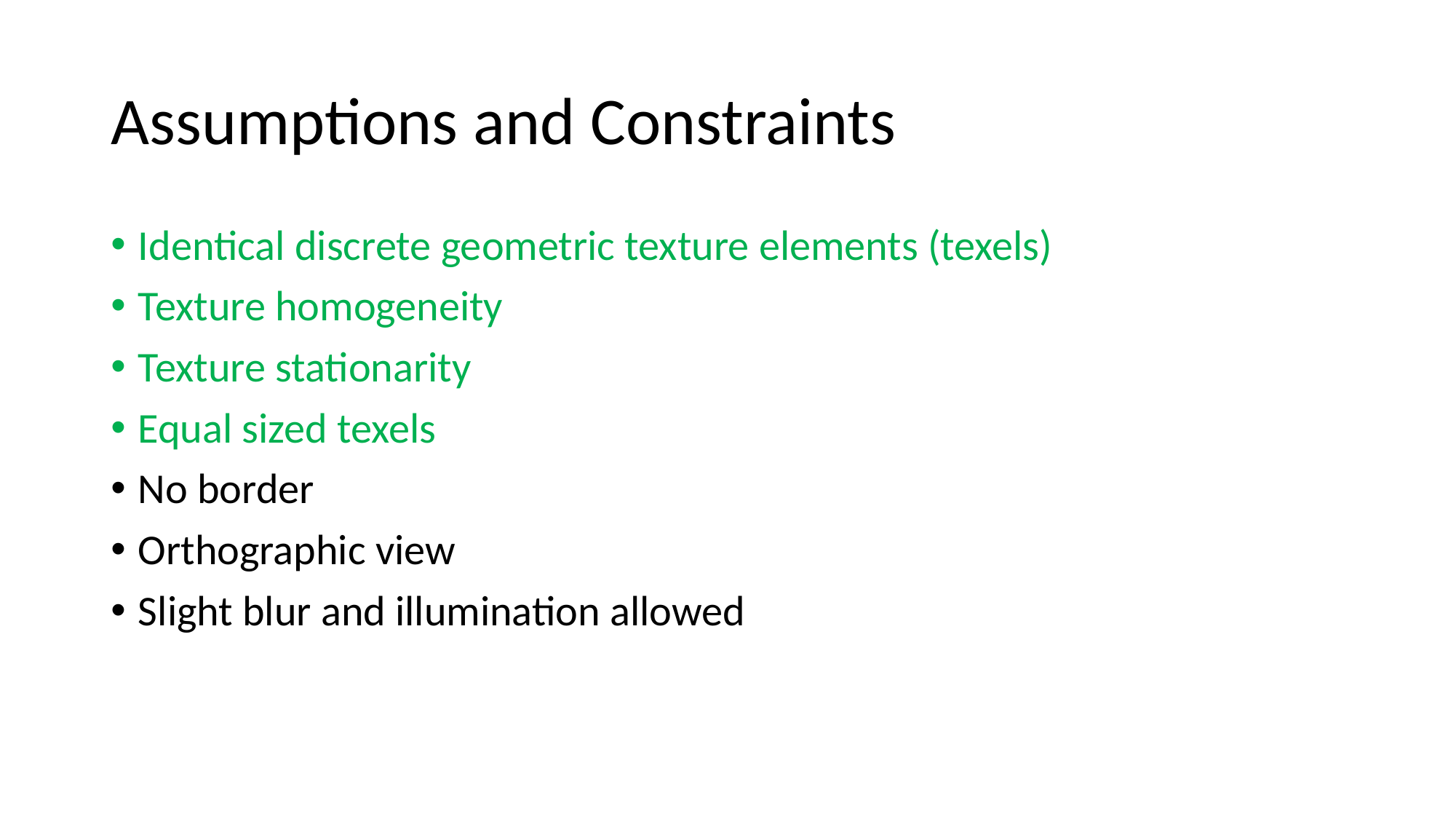

# Assumptions and Constraints
Identical discrete geometric texture elements (texels)
Texture homogeneity
Texture stationarity
Equal sized texels
No border
Orthographic view
Slight blur and illumination allowed